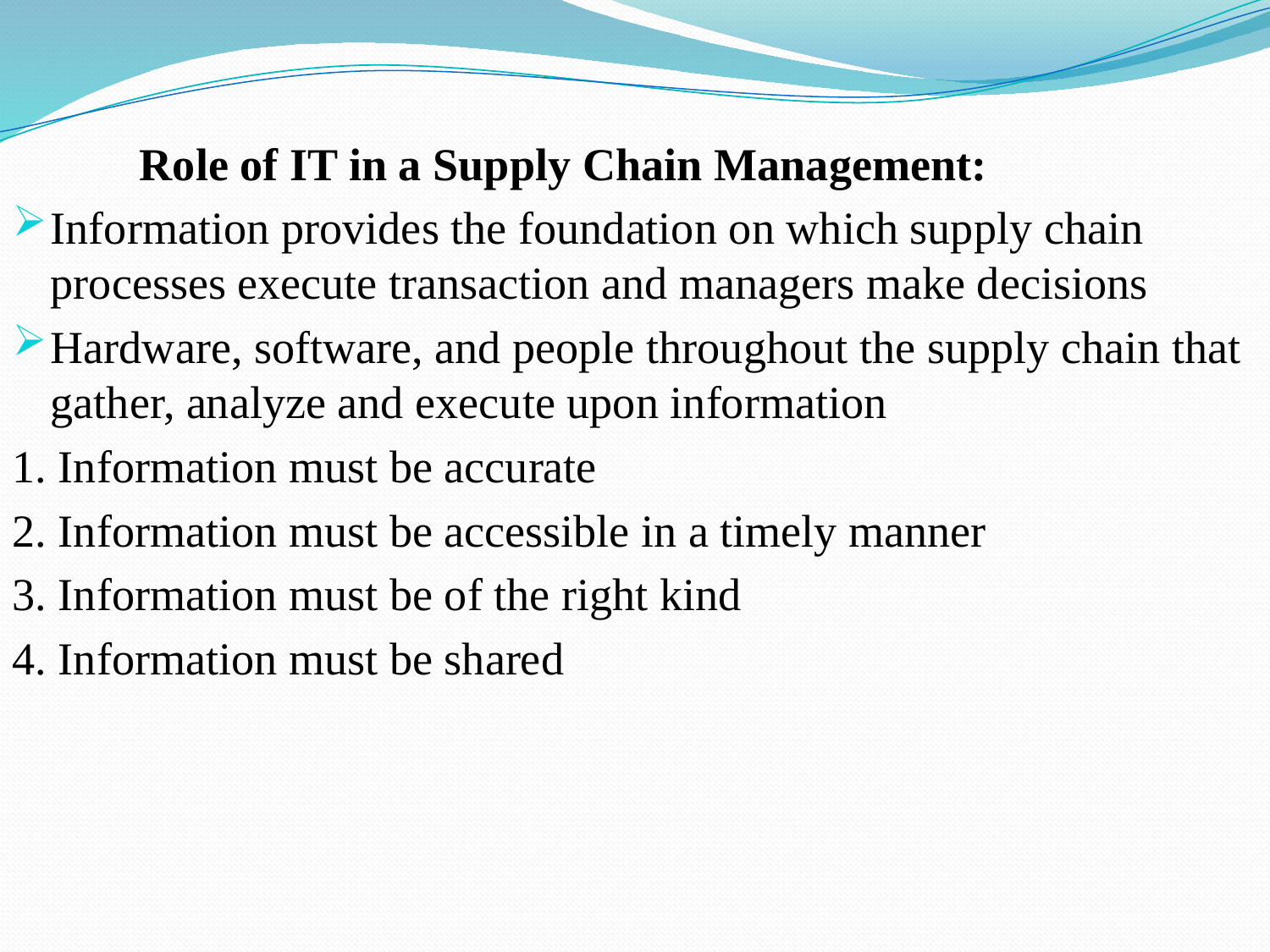

Role of IT in a Supply Chain Management:
Information provides the foundation on which supply chain processes execute transaction and managers make decisions
Hardware, software, and people throughout the supply chain that gather, analyze and execute upon information
1. Information must be accurate
2. Information must be accessible in a timely manner
3. Information must be of the right kind
4. Information must be shared